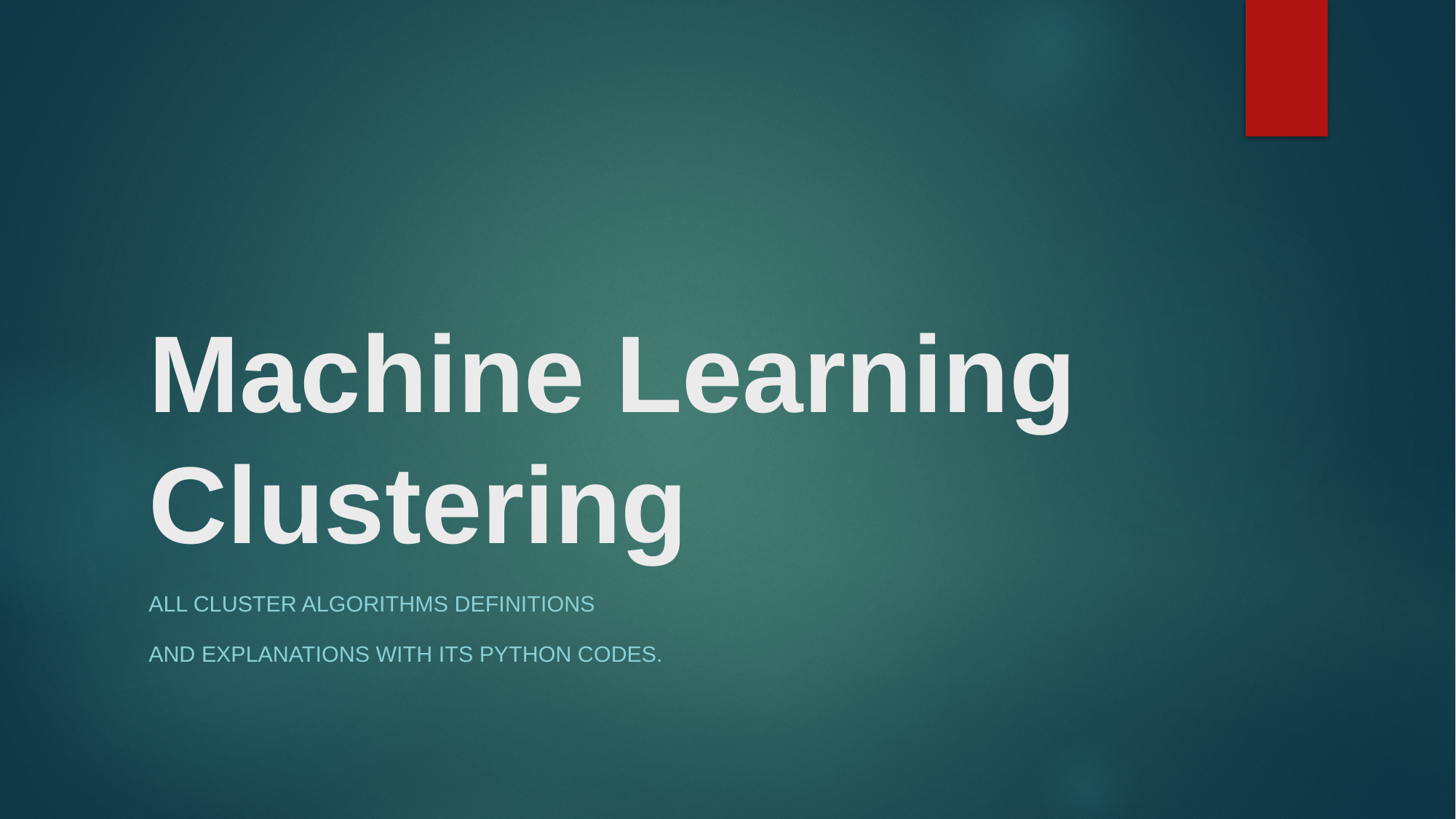

# Machine Learning Clustering
All Cluster algorithms definitions
and explanations with its Python codes.